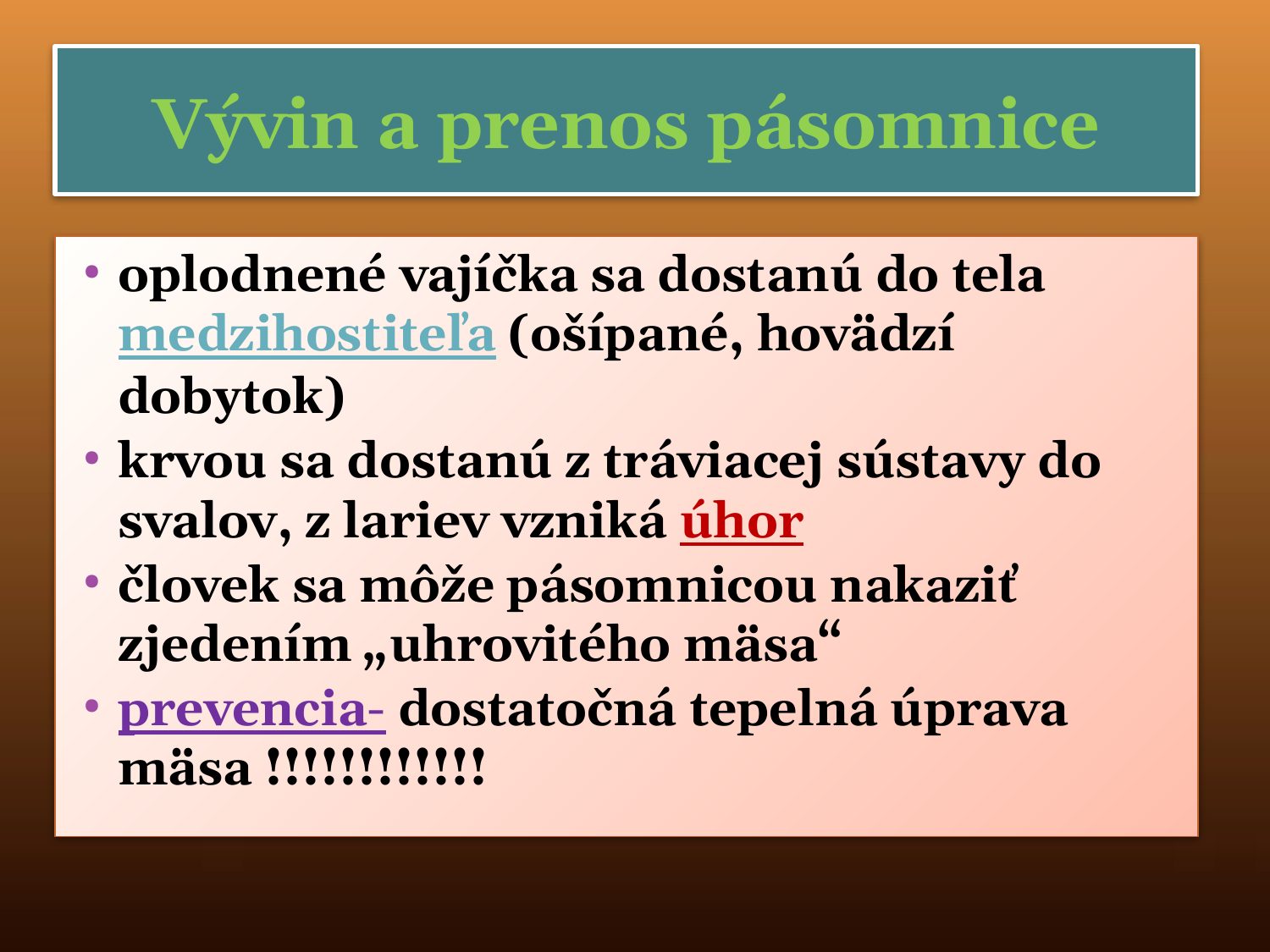

# Vývin a prenos pásomnice
oplodnené vajíčka sa dostanú do tela medzihostiteľa (ošípané, hovädzí dobytok)
krvou sa dostanú z tráviacej sústavy do svalov, z lariev vzniká úhor
človek sa môže pásomnicou nakaziť zjedením „uhrovitého mäsa“
prevencia- dostatočná tepelná úprava mäsa !!!!!!!!!!!!